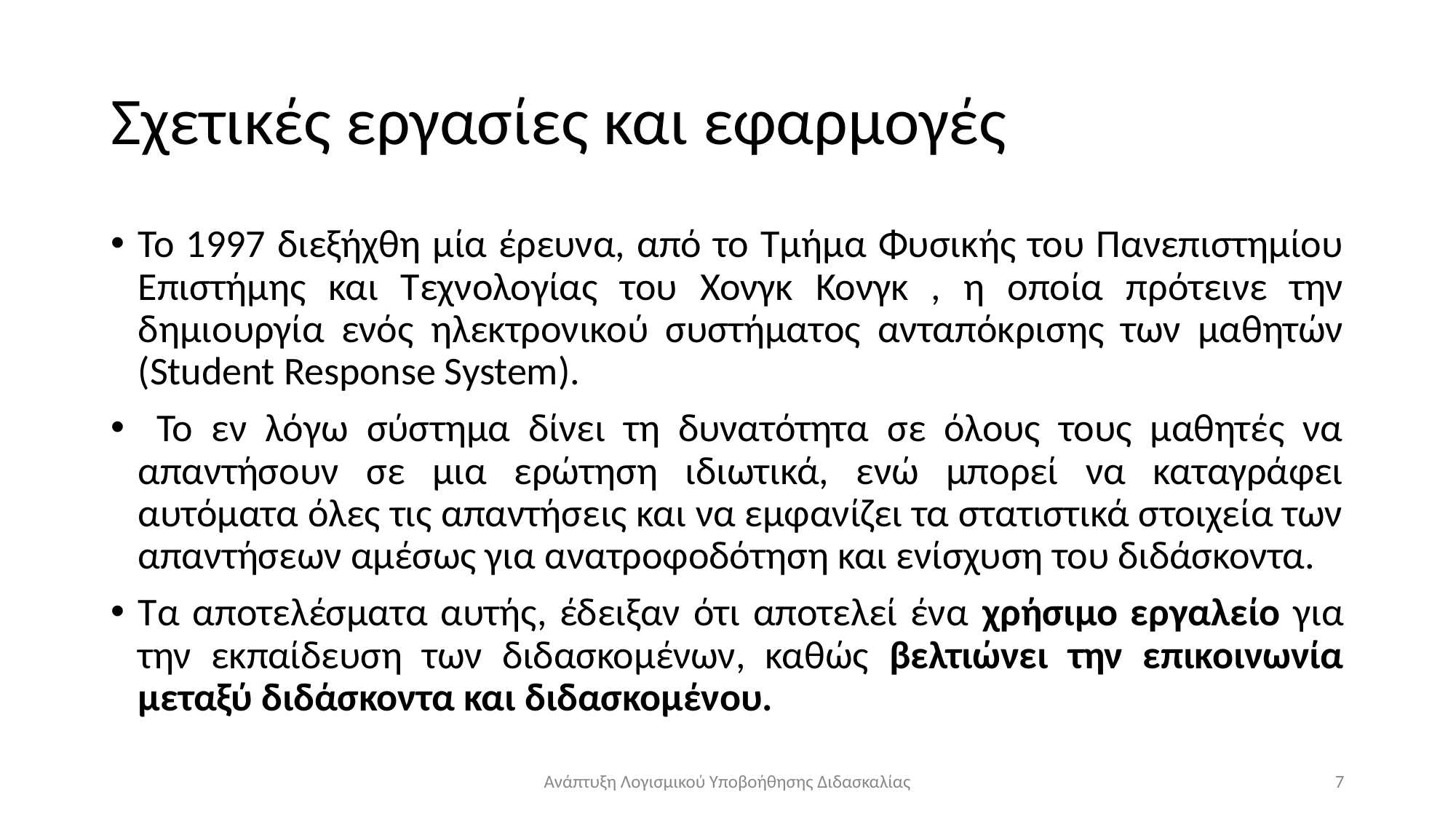

# Σχετικές εργασίες και εφαρμογές
Το 1997 διεξήχθη μία έρευνα, από το Τμήμα Φυσικής του Πανεπιστημίου Επιστήμης και Τεχνολογίας του Χονγκ Κονγκ , η οποία πρότεινε την δημιουργία ενός ηλεκτρονικού συστήματος ανταπόκρισης των μαθητών (Student Response System).
 Το εν λόγω σύστημα δίνει τη δυνατότητα σε όλους τους μαθητές να απαντήσουν σε μια ερώτηση ιδιωτικά, ενώ μπορεί να καταγράφει αυτόματα όλες τις απαντήσεις και να εμφανίζει τα στατιστικά στοιχεία των απαντήσεων αμέσως για ανατροφοδότηση και ενίσχυση του διδάσκοντα.
Τα αποτελέσματα αυτής, έδειξαν ότι αποτελεί ένα χρήσιμο εργαλείο για την εκπαίδευση των διδασκομένων, καθώς βελτιώνει την επικοινωνία μεταξύ διδάσκοντα και διδασκομένου.
Ανάπτυξη Λογισμικού Υποβοήθησης Διδασκαλίας
7